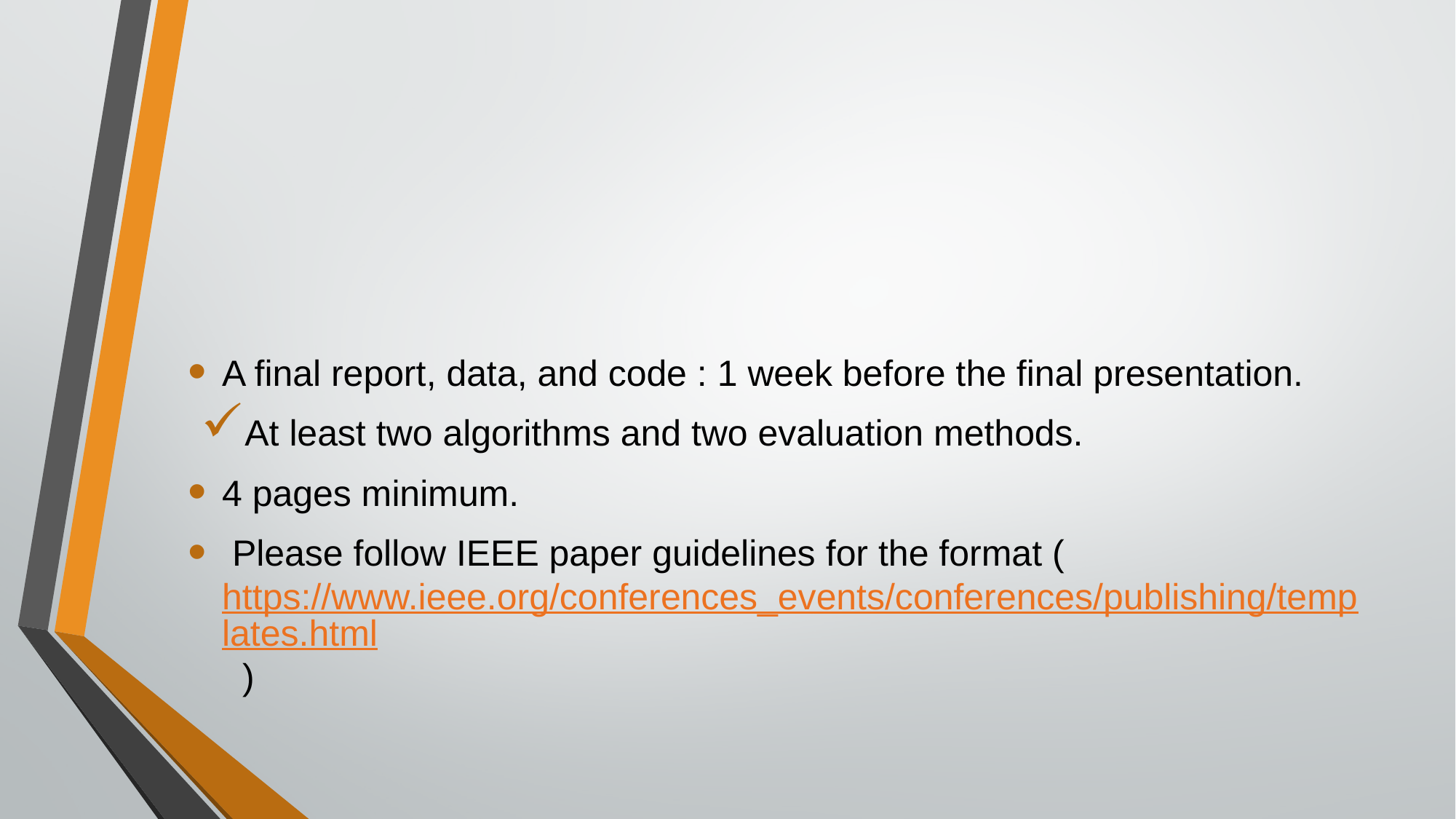

A final report, data, and code : 1 week before the final presentation.
At least two algorithms and two evaluation methods.
4 pages minimum.
 Please follow IEEE paper guidelines for the format (https://www.ieee.org/conferences_events/conferences/publishing/templates.html  )